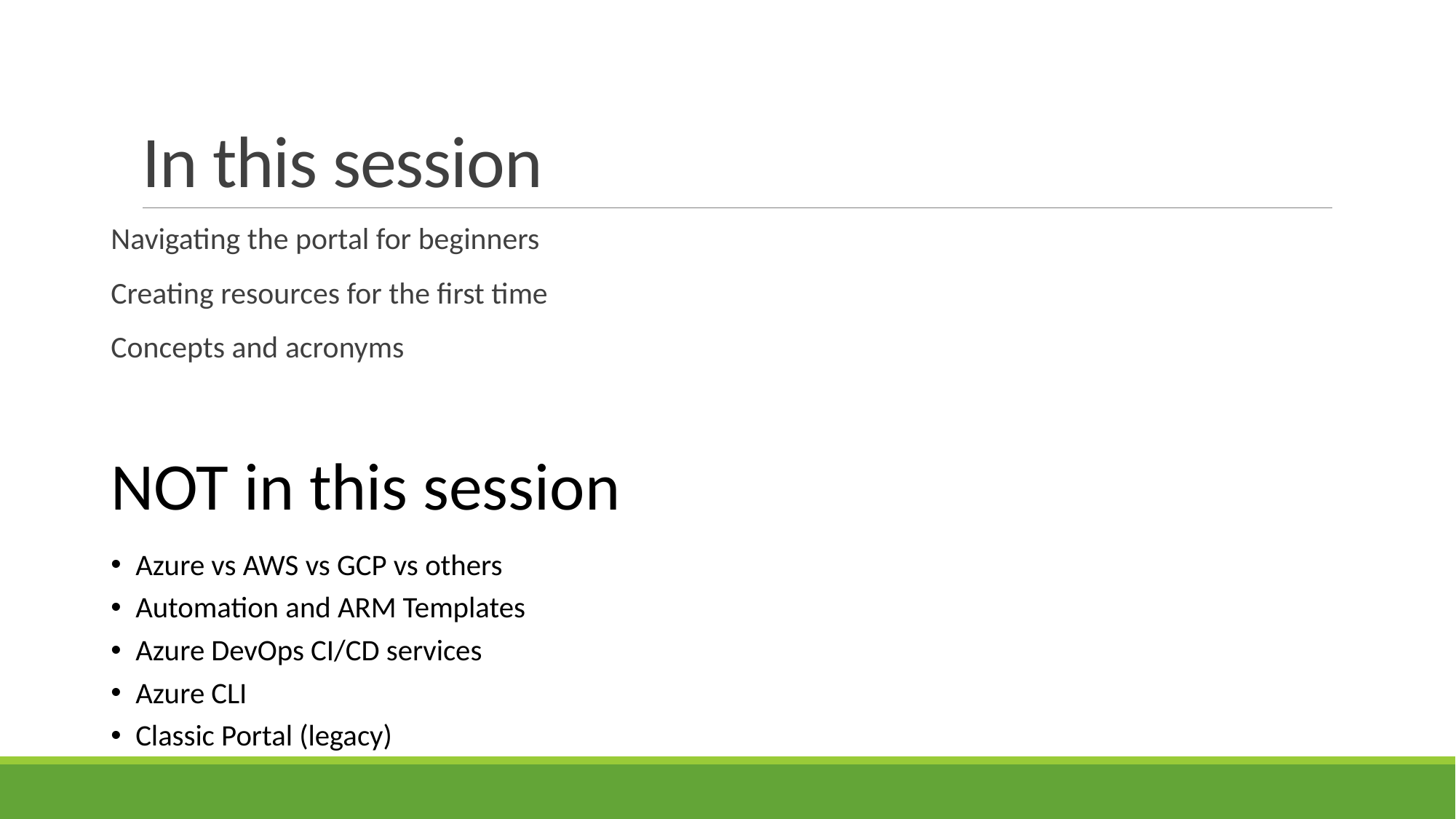

# In this session
Navigating the portal for beginners
Creating resources for the first time
Concepts and acronyms
NOT in this session
Azure vs AWS vs GCP vs others
Automation and ARM Templates
Azure DevOps CI/CD services
Azure CLI
Classic Portal (legacy)